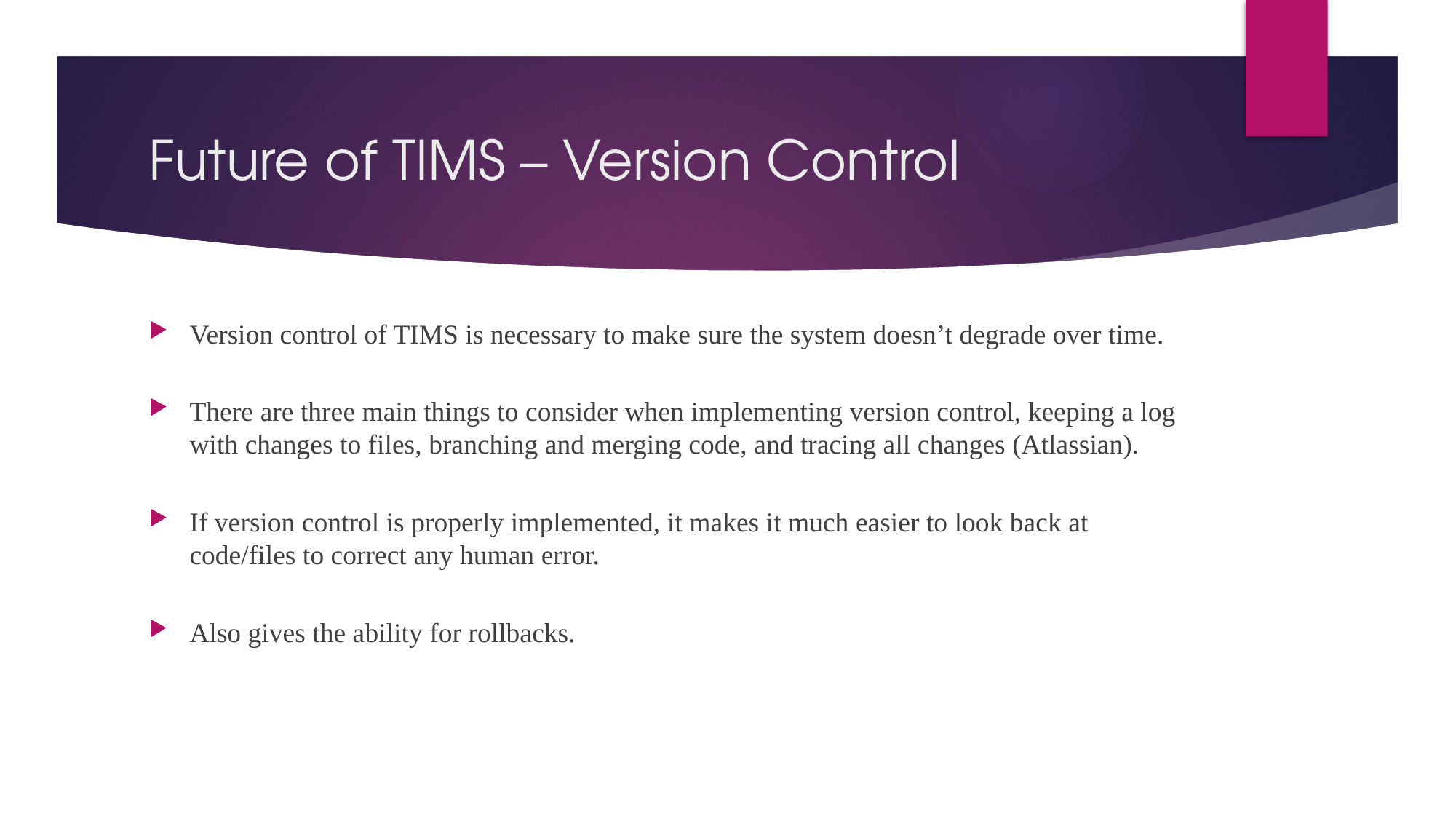

# Future of TIMS – Version Control
Version control of TIMS is necessary to make sure the system doesn’t degrade over time.

There are three main things to consider when implementing version control, keeping a log with changes to files, branching and merging code, and tracing all changes (Atlassian).

If version control is properly implemented, it makes it much easier to look back at code/files to correct any human error.

Also gives the ability for rollbacks.